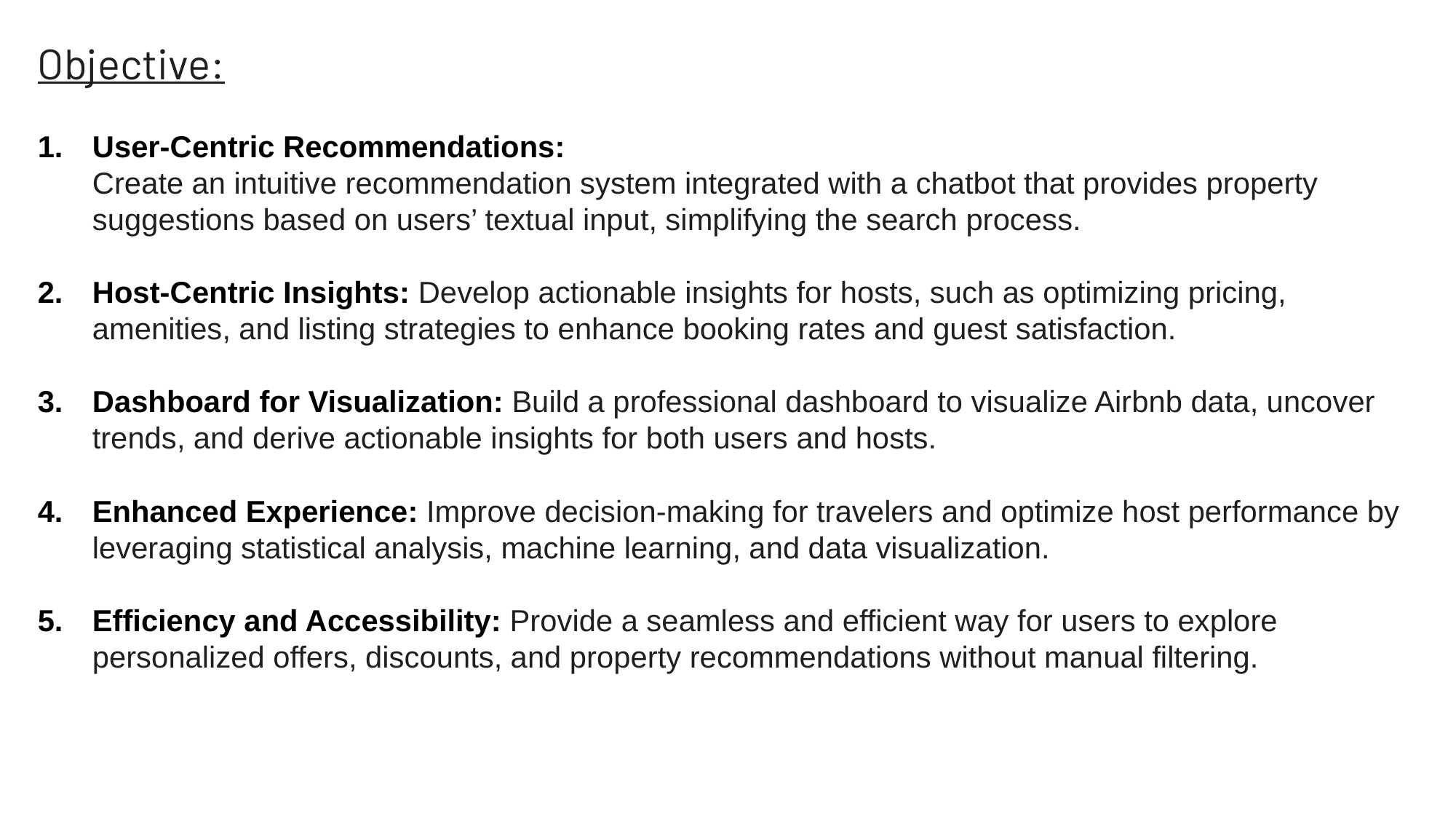

Objective:
User-Centric Recommendations:
Create an intuitive recommendation system integrated with a chatbot that provides property suggestions based on users’ textual input, simplifying the search process.

Host-Centric Insights: Develop actionable insights for hosts, such as optimizing pricing, amenities, and listing strategies to enhance booking rates and guest satisfaction.

Dashboard for Visualization: Build a professional dashboard to visualize Airbnb data, uncover trends, and derive actionable insights for both users and hosts.

Enhanced Experience: Improve decision-making for travelers and optimize host performance by leveraging statistical analysis, machine learning, and data visualization.

Efficiency and Accessibility: Provide a seamless and efficient way for users to explore personalized offers, discounts, and property recommendations without manual filtering.